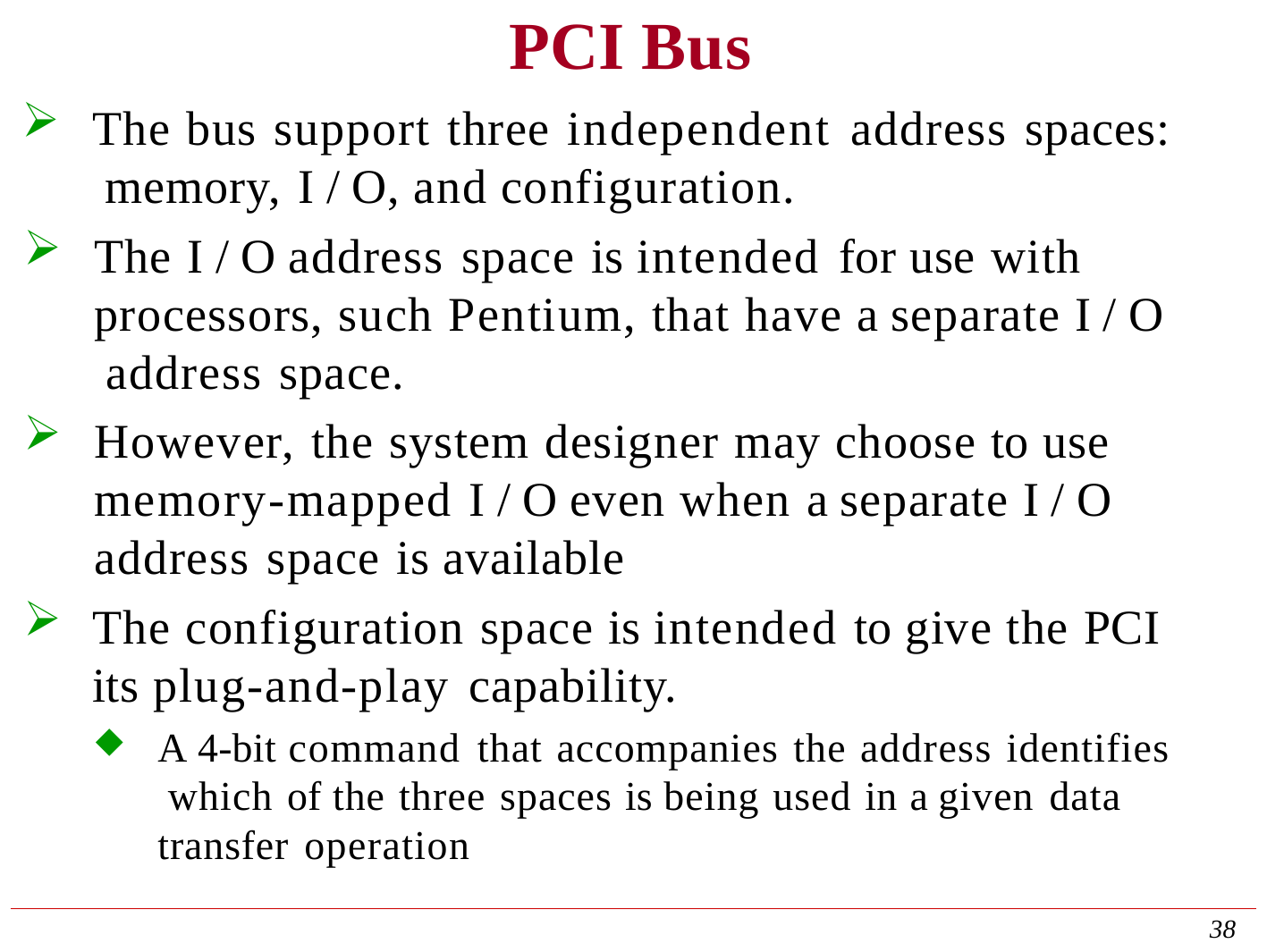

# PCI Bus
The bus support three independent address spaces:  memory, I / O, and configuration.
The I / O address space is intended for use with  processors, such Pentium, that have a separate I / O  address space.
However, the system designer may choose to use  memory-mapped I / O even when a separate I / O  address space is available
The configuration space is intended to give the PCI  its plug-and-play capability.
A 4-bit command that accompanies the address identifies  which of the three spaces is being used in a given data  transfer operation
38